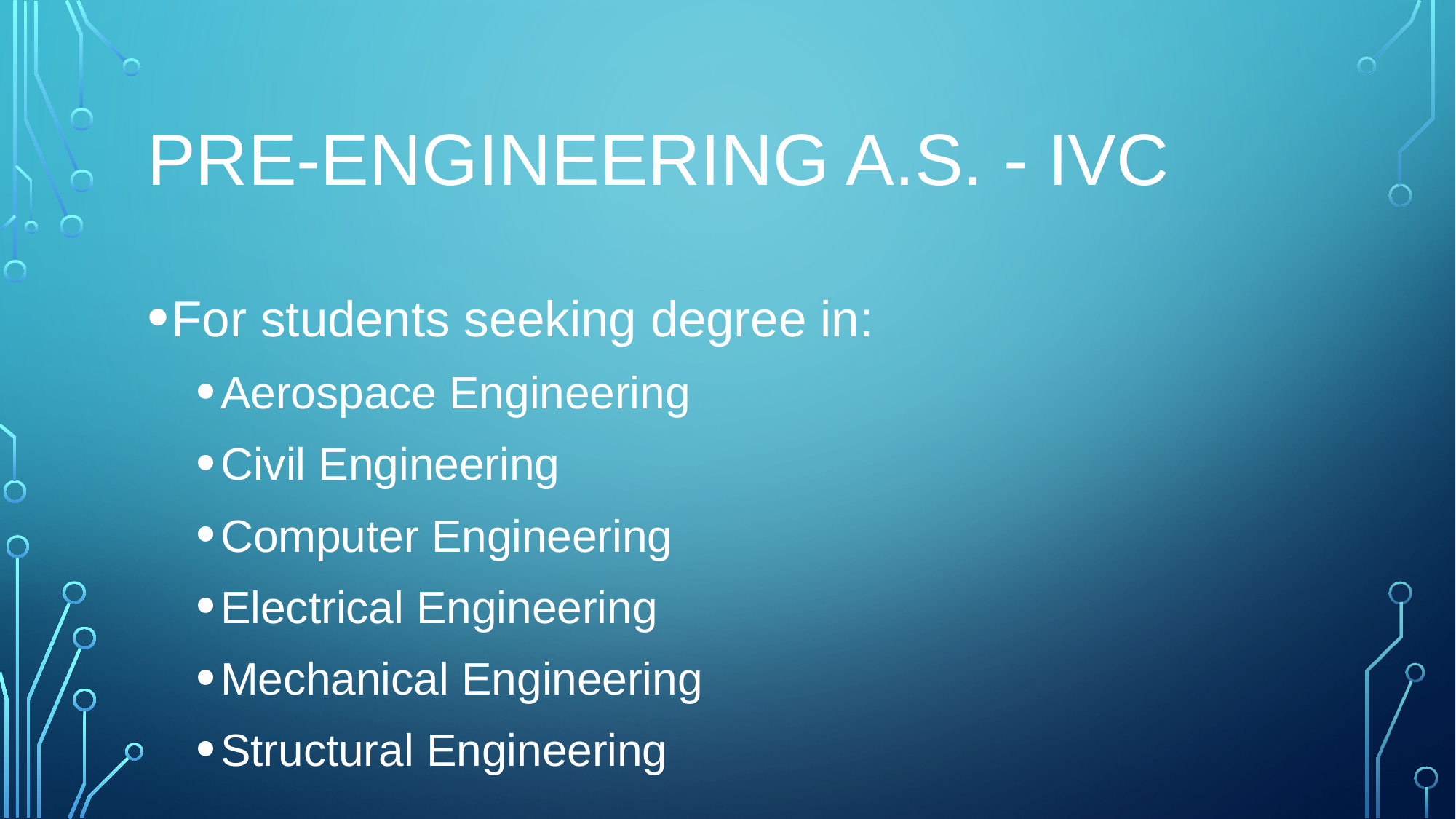

# Pre-Engineering A.S. - IVC
For students seeking degree in:
Aerospace Engineering
Civil Engineering
Computer Engineering
Electrical Engineering
Mechanical Engineering
Structural Engineering